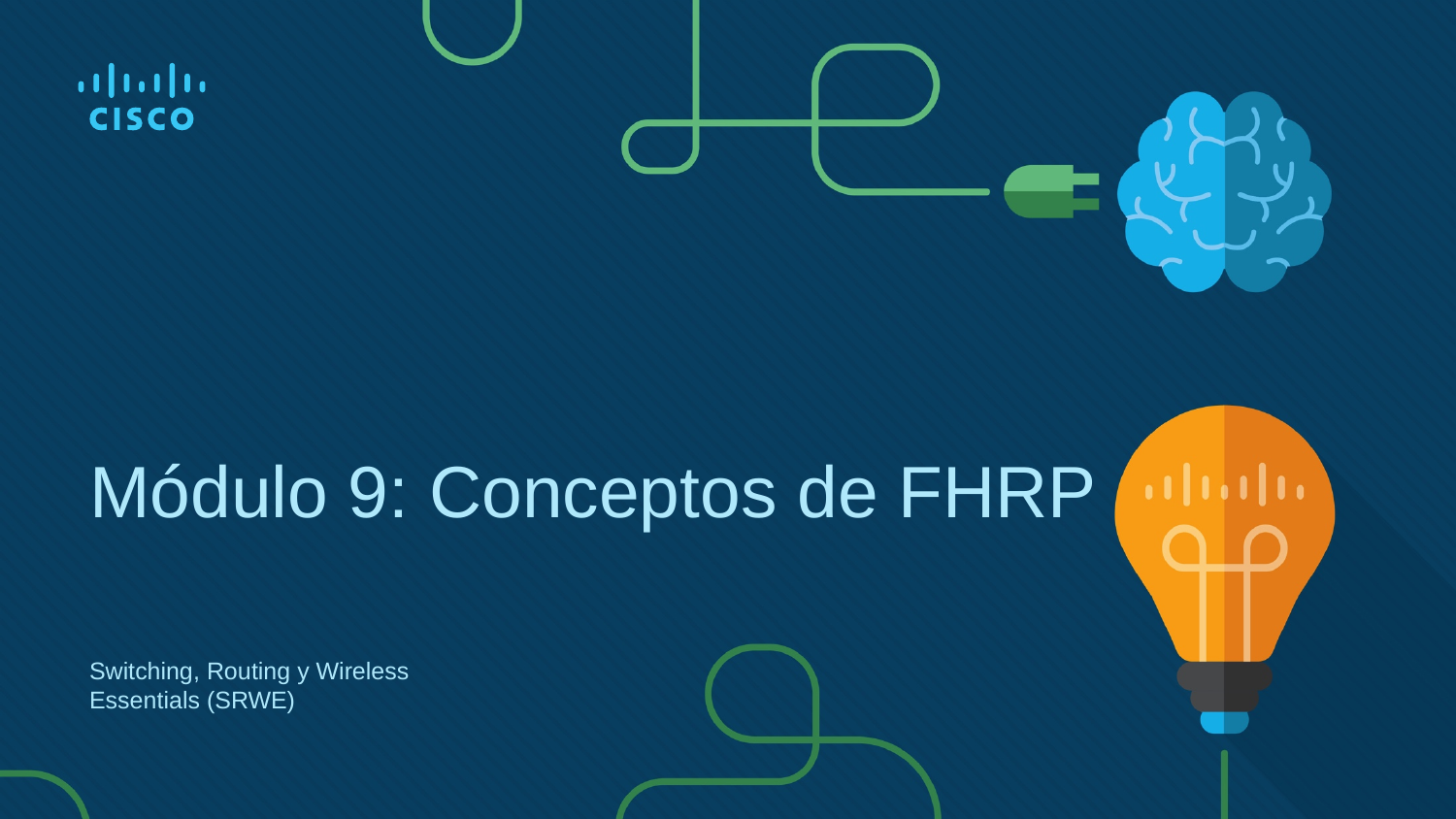

# Módulo 9: Conceptos de FHRP
Switching, Routing y Wireless Essentials (SRWE)